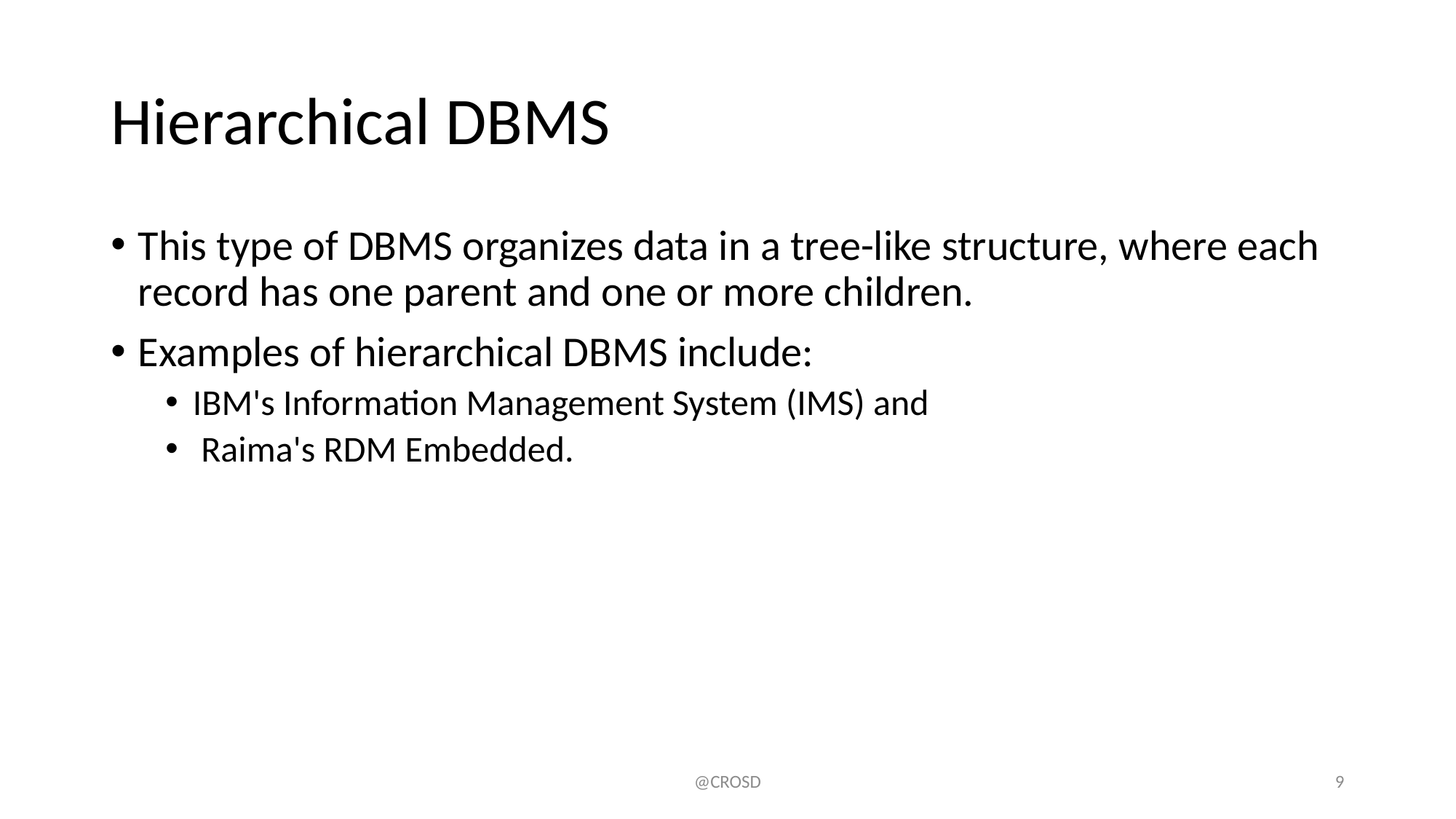

# Hierarchical DBMS
This type of DBMS organizes data in a tree-like structure, where each record has one parent and one or more children.
Examples of hierarchical DBMS include:
IBM's Information Management System (IMS) and
 Raima's RDM Embedded.

@CROSD
9